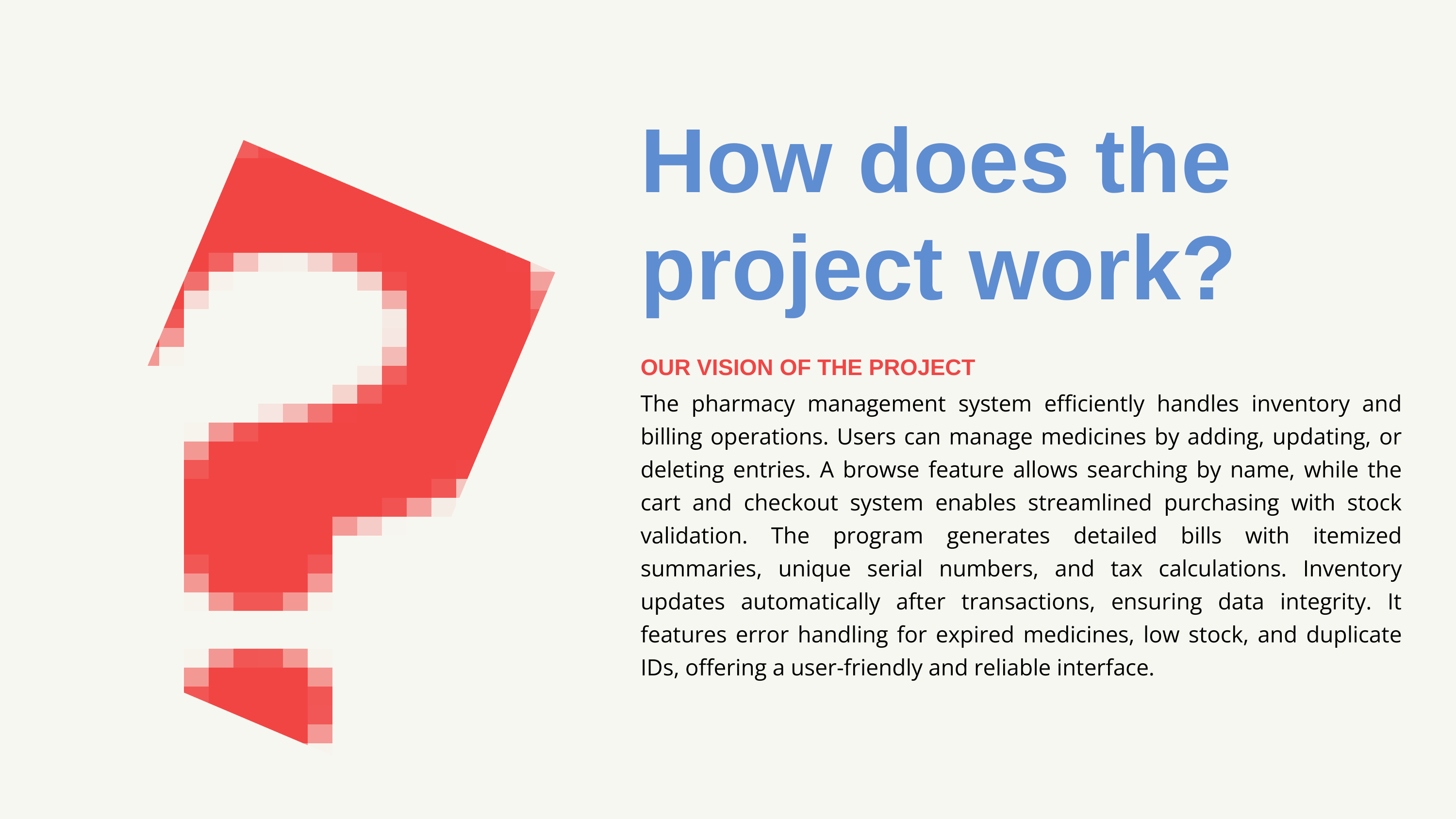

How does the project work?
OUR VISION OF THE PROJECT
The pharmacy management system efficiently handles inventory and billing operations. Users can manage medicines by adding, updating, or deleting entries. A browse feature allows searching by name, while the cart and checkout system enables streamlined purchasing with stock validation. The program generates detailed bills with itemized summaries, unique serial numbers, and tax calculations. Inventory updates automatically after transactions, ensuring data integrity. It features error handling for expired medicines, low stock, and duplicate IDs, offering a user-friendly and reliable interface.